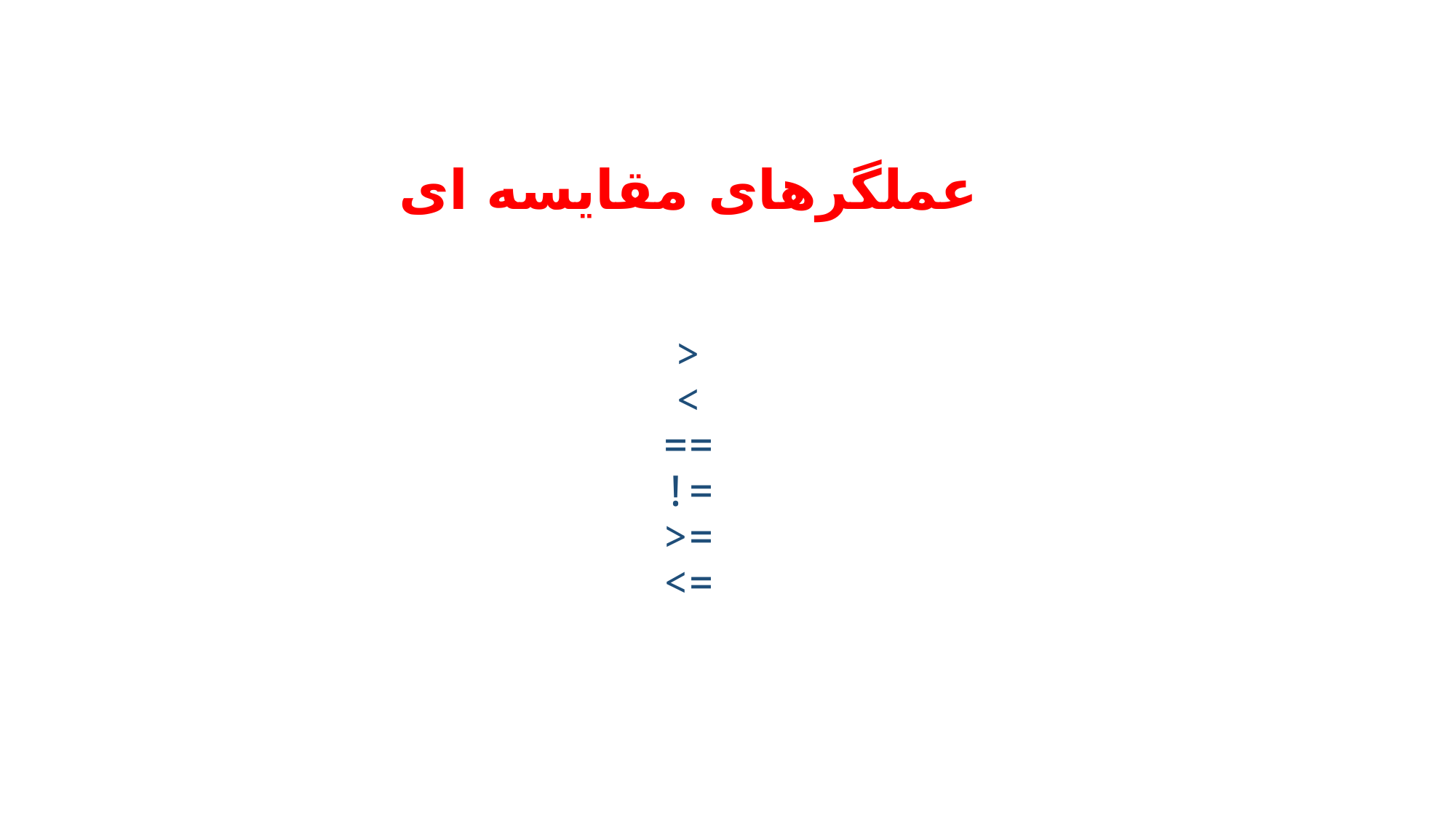

# عملگرهای مقایسه ای
>
<
==
!=
>=
<=